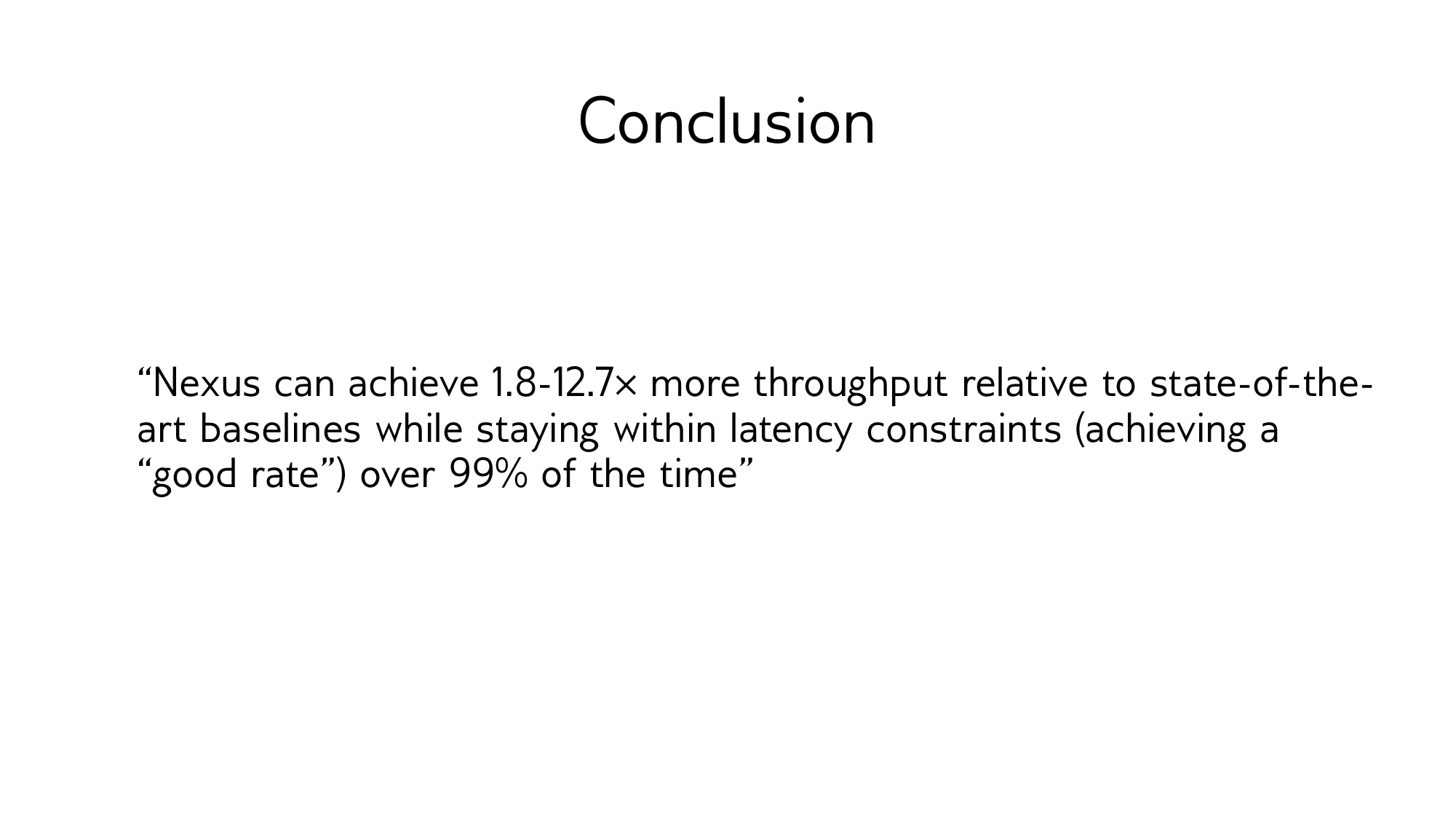

# Conclusion

“Nexus can achieve 1.8-12.7× more throughput relative to state-of-the-art baselines while staying within latency constraints (achieving a “good rate”) over 99% of the time”